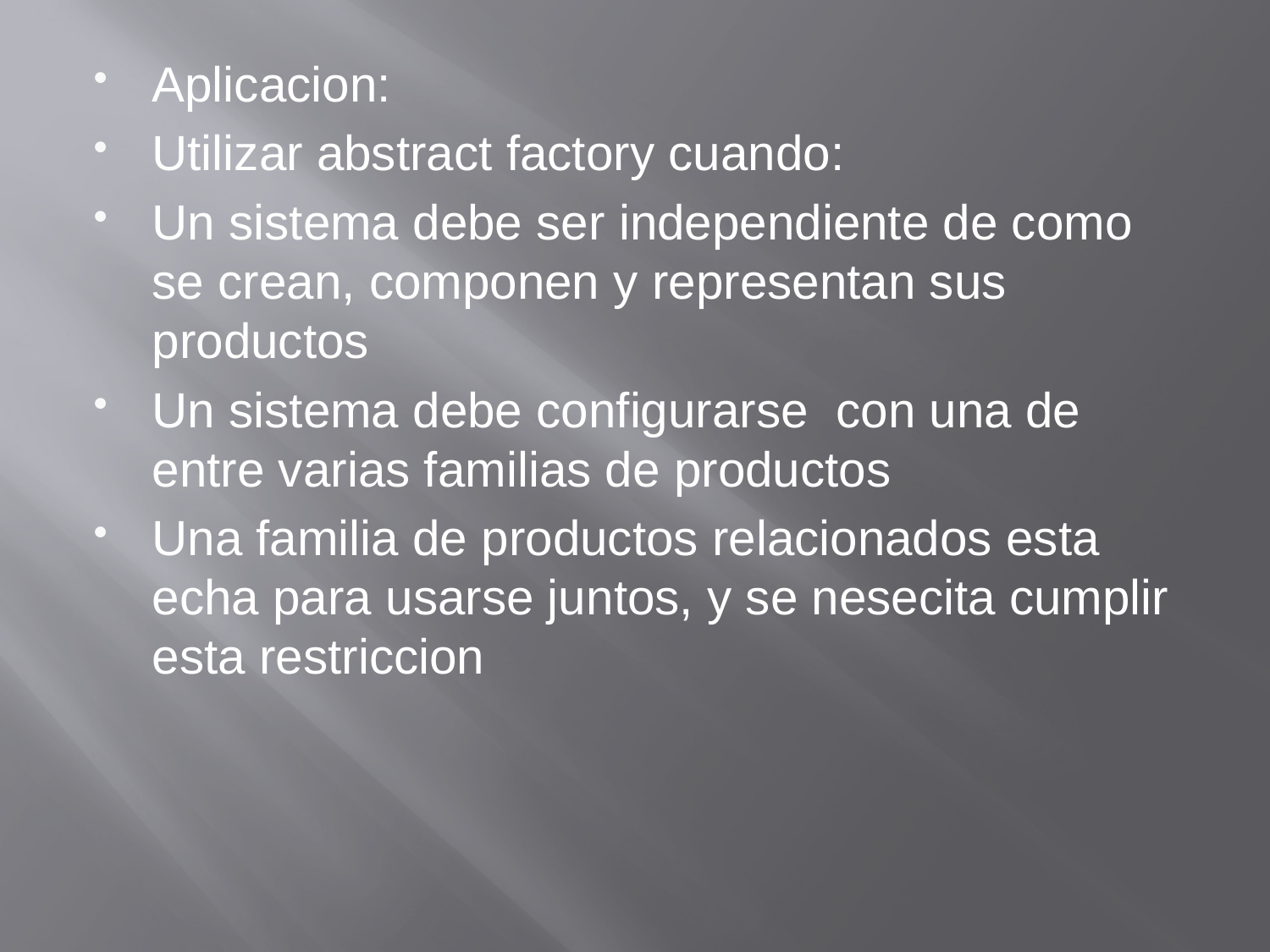

Aplicacion:
Utilizar abstract factory cuando:
Un sistema debe ser independiente de como se crean, componen y representan sus productos
Un sistema debe configurarse  con una de entre varias familias de productos
Una familia de productos relacionados esta echa para usarse juntos, y se nesecita cumplir esta restriccion